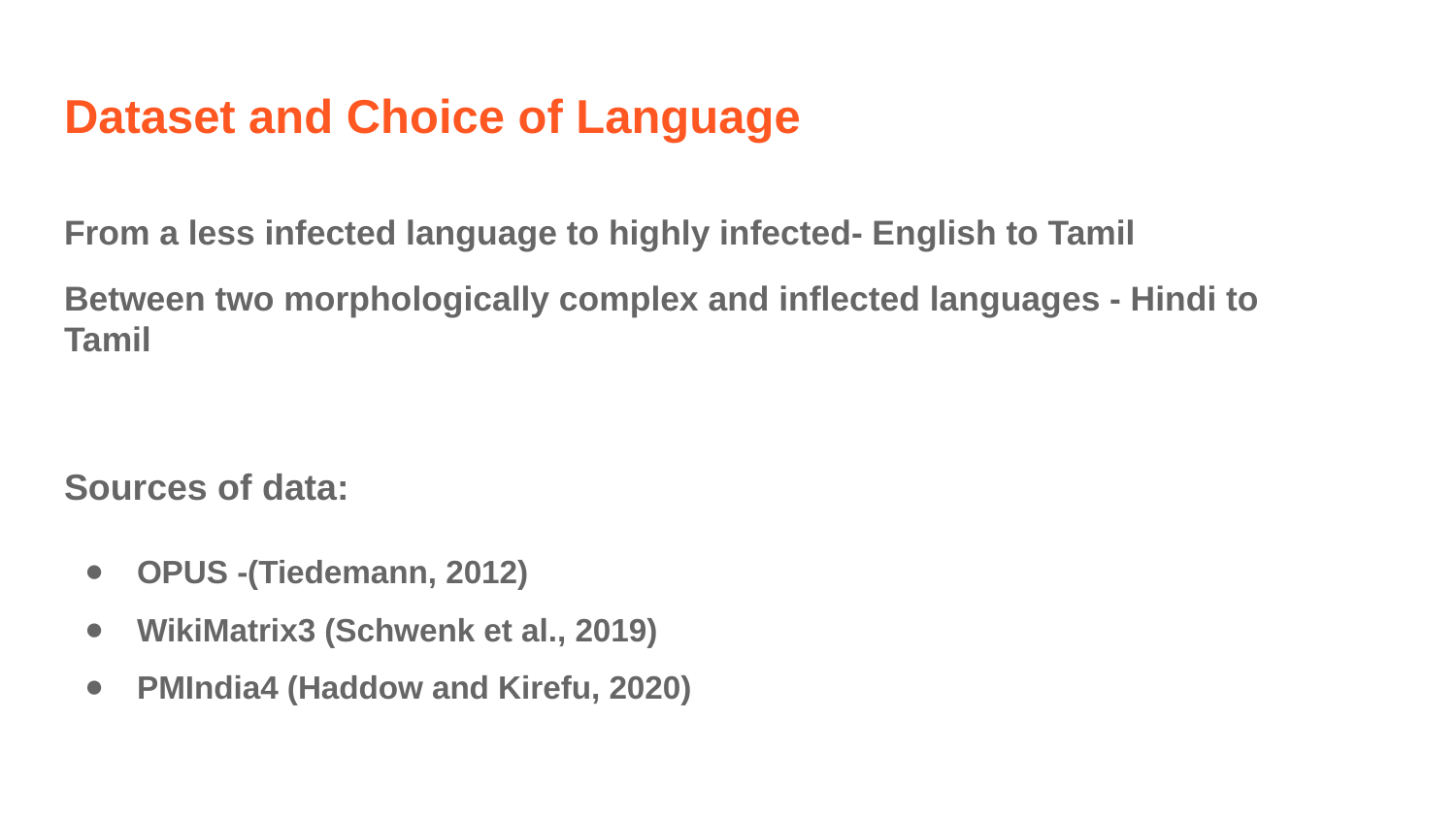

# Dataset and Choice of Language
From a less infected language to highly infected- English to Tamil
Between two morphologically complex and inflected languages - Hindi to Tamil

Sources of data:
OPUS -(Tiedemann, 2012)
WikiMatrix3 (Schwenk et al., 2019)
PMIndia4 (Haddow and Kirefu, 2020)